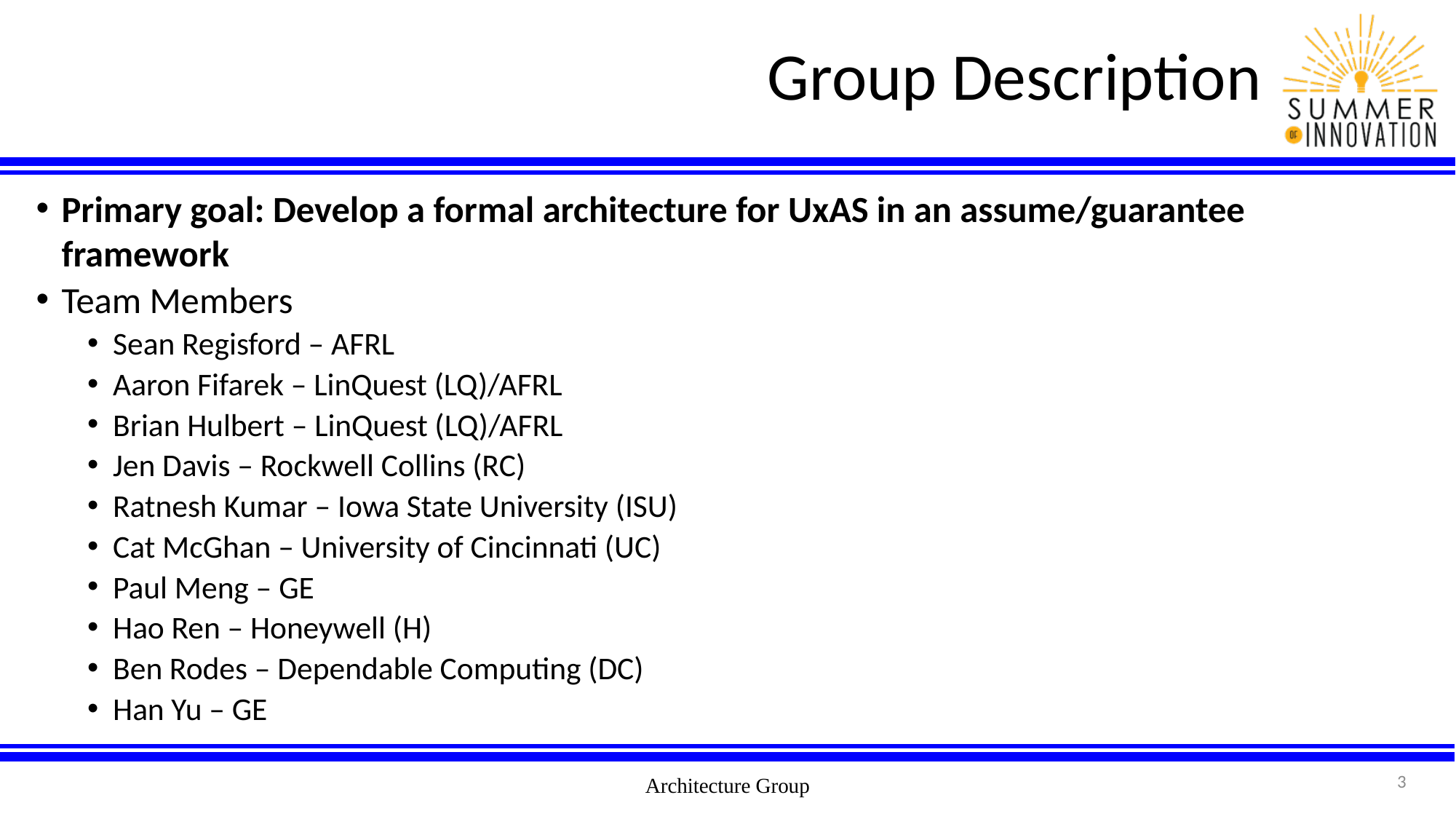

# Group Description
Primary goal: Develop a formal architecture for UxAS in an assume/guarantee framework
Team Members
Sean Regisford – AFRL
Aaron Fifarek – LinQuest (LQ)/AFRL
Brian Hulbert – LinQuest (LQ)/AFRL
Jen Davis – Rockwell Collins (RC)
Ratnesh Kumar – Iowa State University (ISU)
Cat McGhan – University of Cincinnati (UC)
Paul Meng – GE
Hao Ren – Honeywell (H)
Ben Rodes – Dependable Computing (DC)
Han Yu – GE

3
Architecture Group